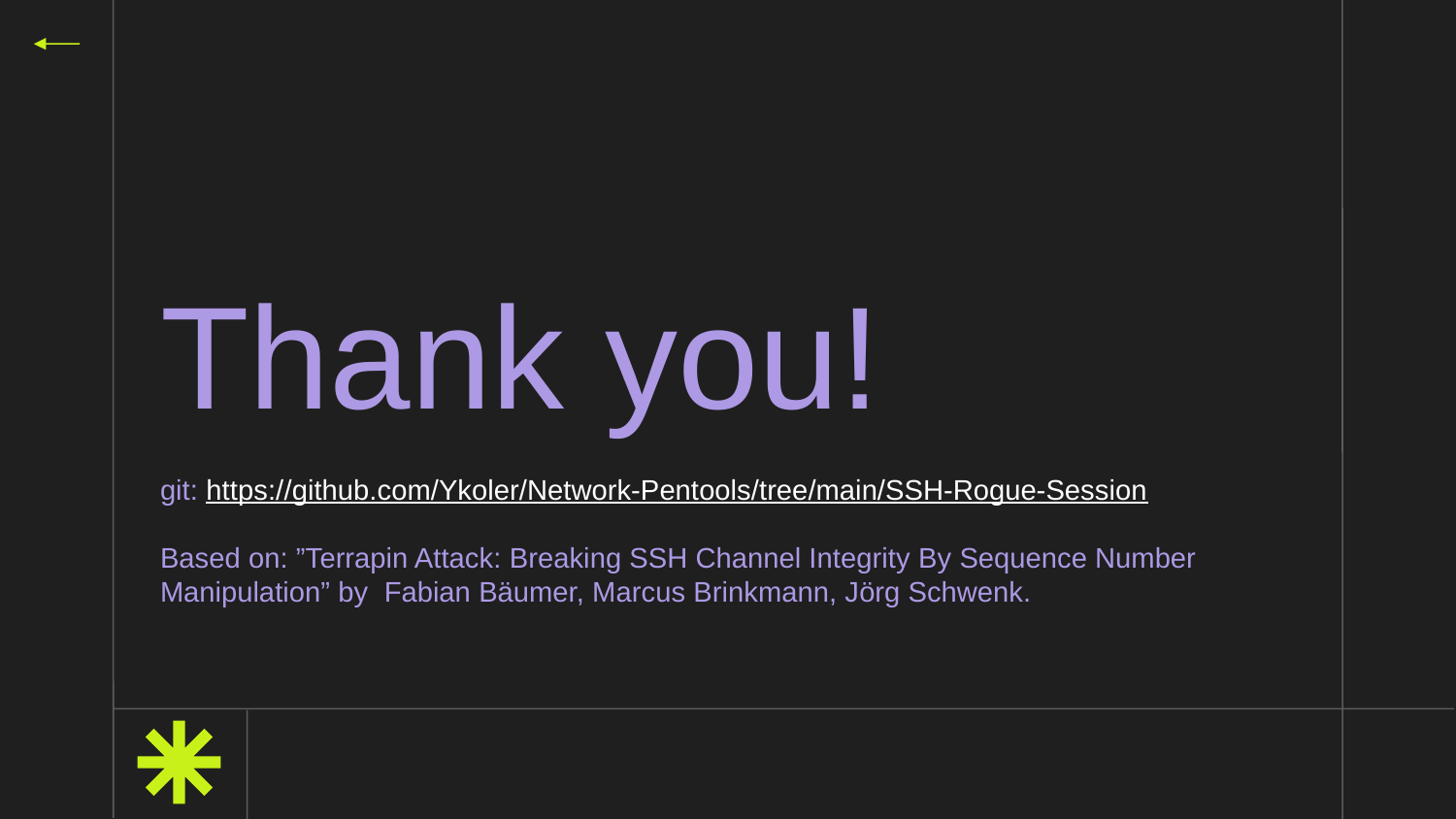

# Thank you! git: https://github.com/Ykoler/Network-Pentools/tree/main/SSH-Rogue-Session Based on: ”Terrapin Attack: Breaking SSH Channel Integrity By Sequence Number Manipulation” by  Fabian Bäumer, Marcus Brinkmann, Jörg Schwenk.